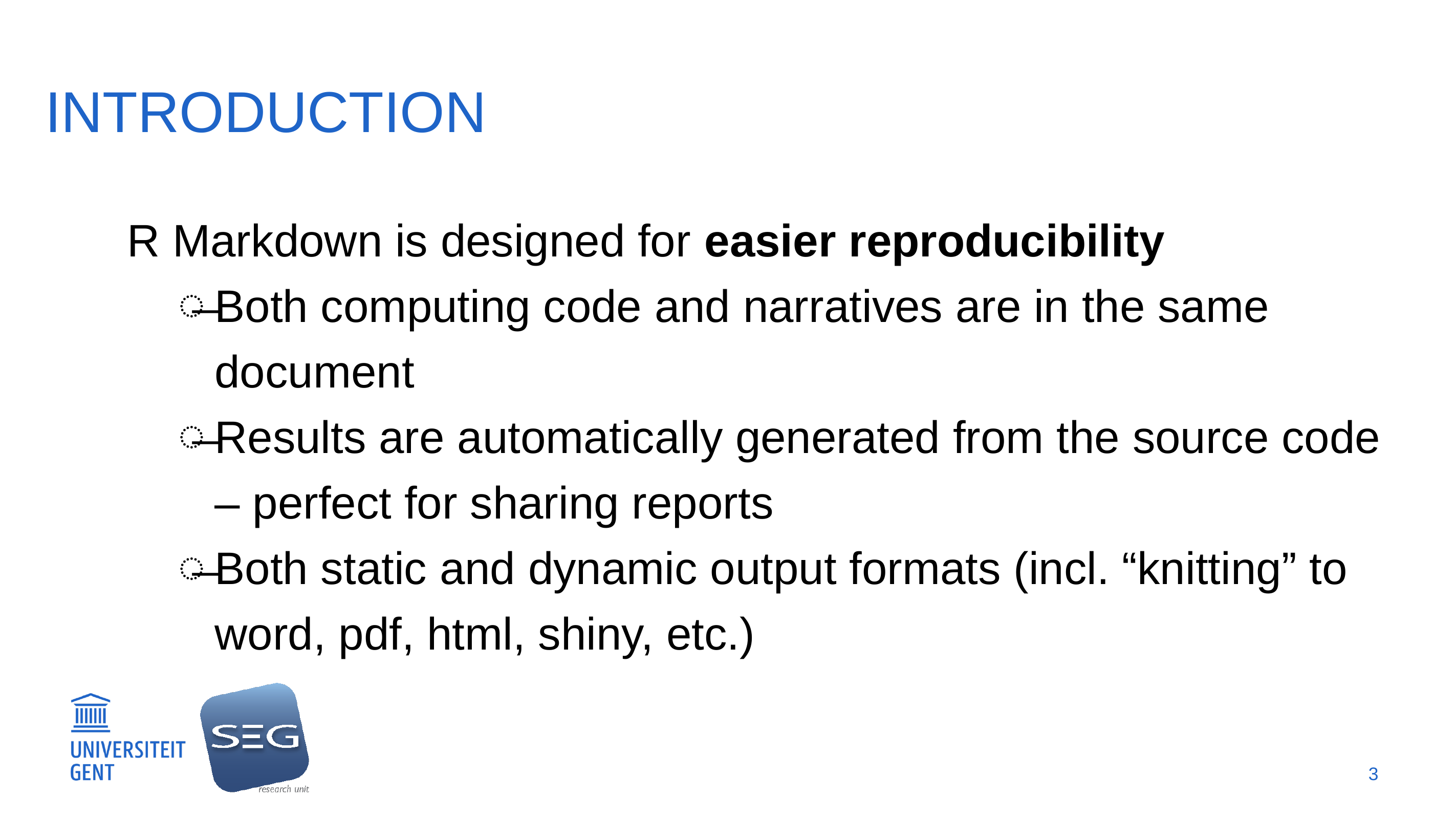

# Introduction
R Markdown is designed for easier reproducibility
Both computing code and narratives are in the same document
Results are automatically generated from the source code – perfect for sharing reports
Both static and dynamic output formats (incl. “knitting” to word, pdf, html, shiny, etc.)
3